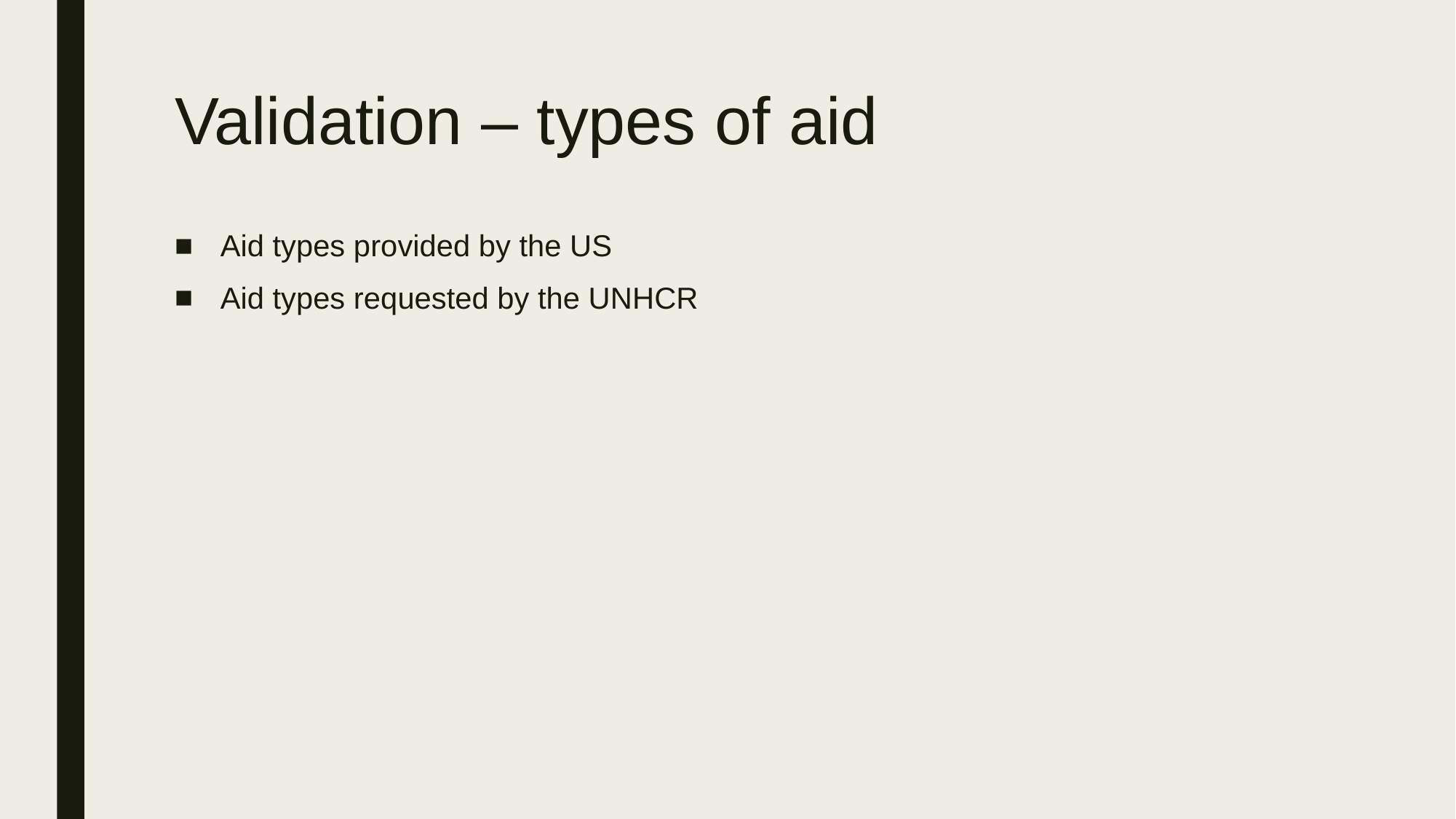

# Validation – types of aid
Aid types provided by the US
Aid types requested by the UNHCR